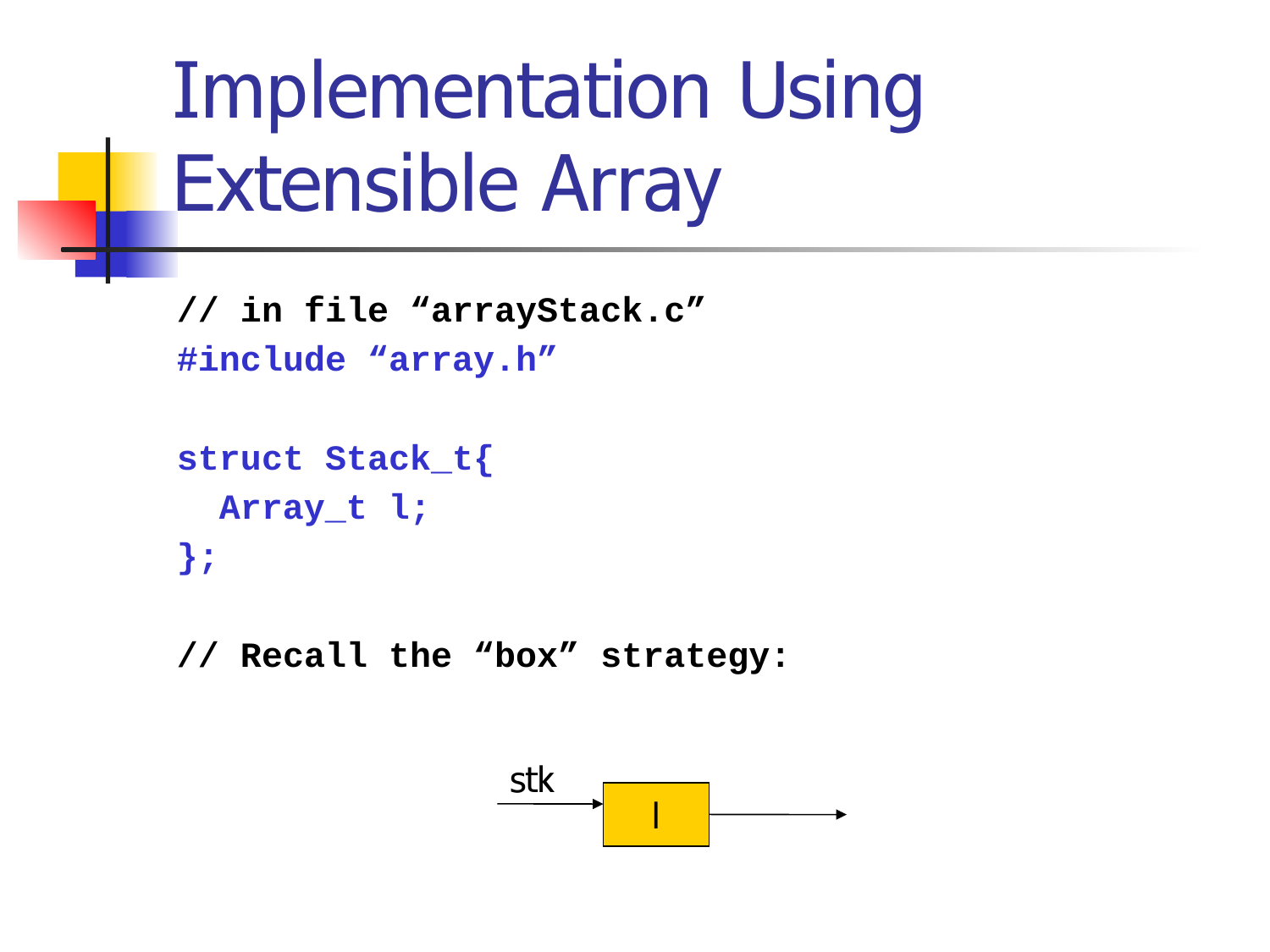

# Implementation Using Extensible Array
// in file “arrayStack.c”
#include “array.h”

struct Stack_t{
  Array_t l;
};

// Recall the “box” strategy:
stk
l